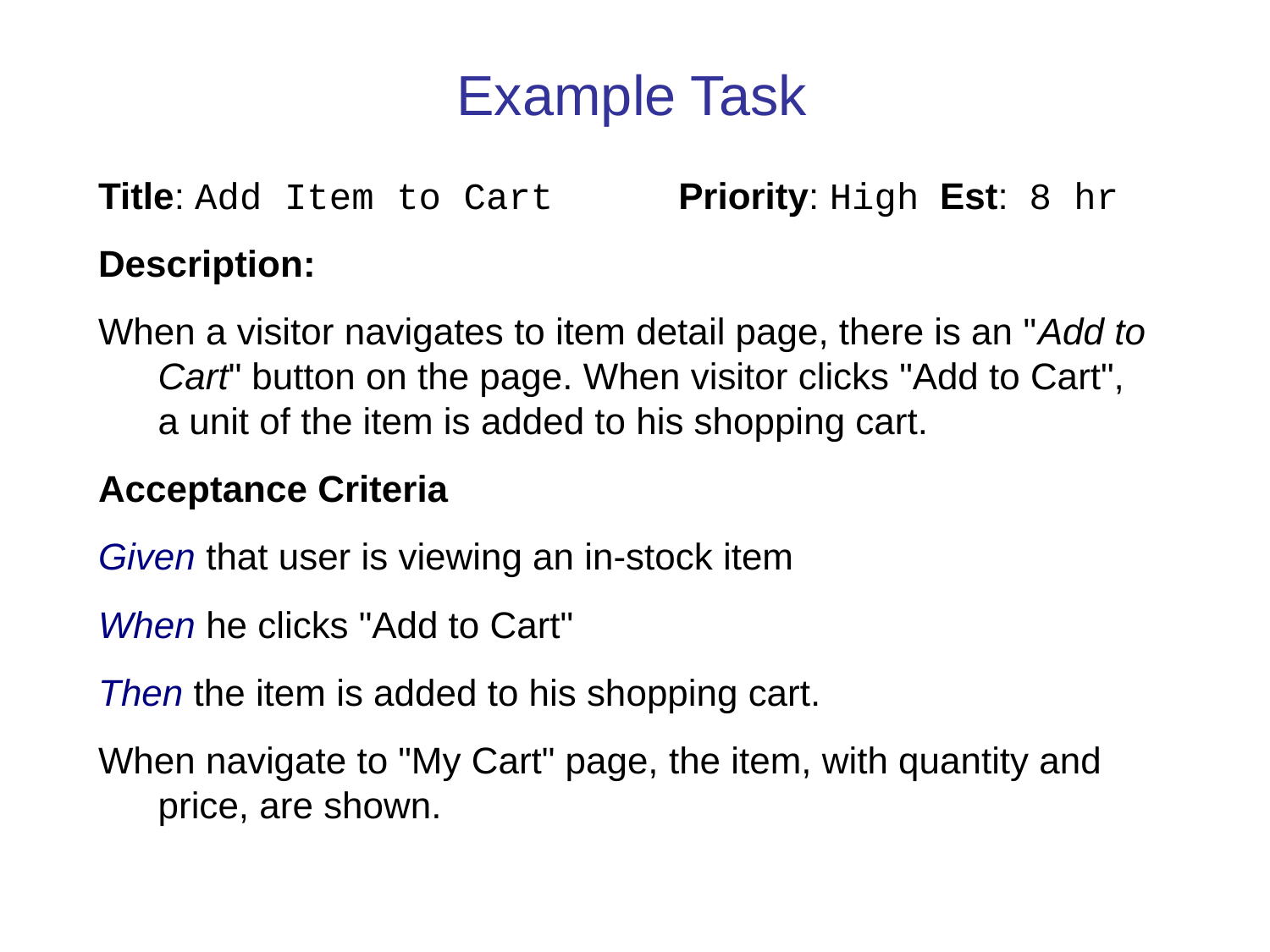

Example Task
Title: Add Item to Cart            Priority: High  Est:  8 hr
Description:
When a visitor navigates to item detail page, there is an "Add to Cart" button on the page. When visitor clicks "Add to Cart",  a unit of the item is added to his shopping cart.
Acceptance Criteria
Given that user is viewing an in-stock item
When he clicks "Add to Cart"
Then the item is added to his shopping cart.
When navigate to "My Cart" page, the item, with quantity and price, are shown.